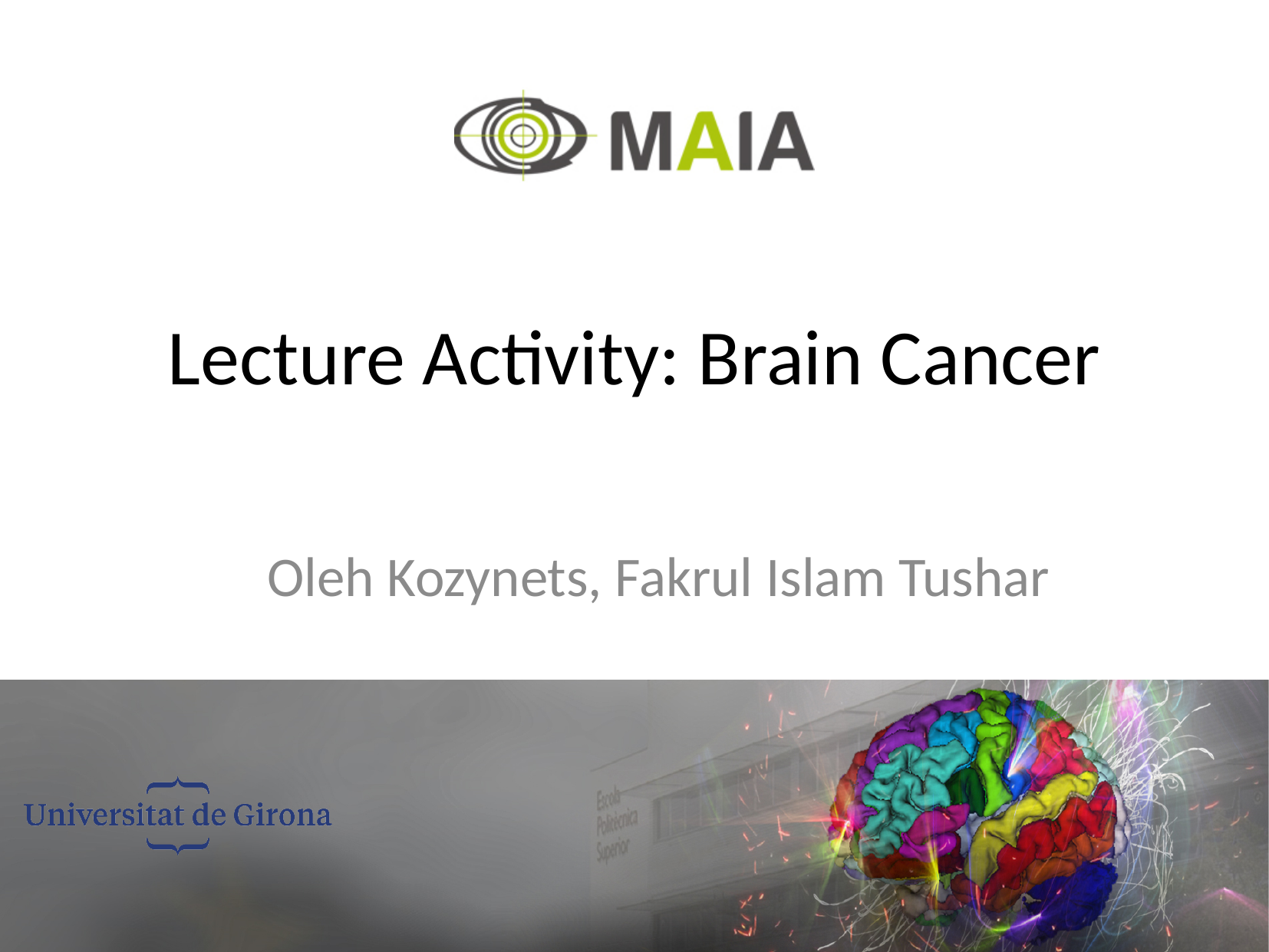

# Lecture Activity: Brain Cancer
Oleh Kozynets, Fakrul Islam Tushar